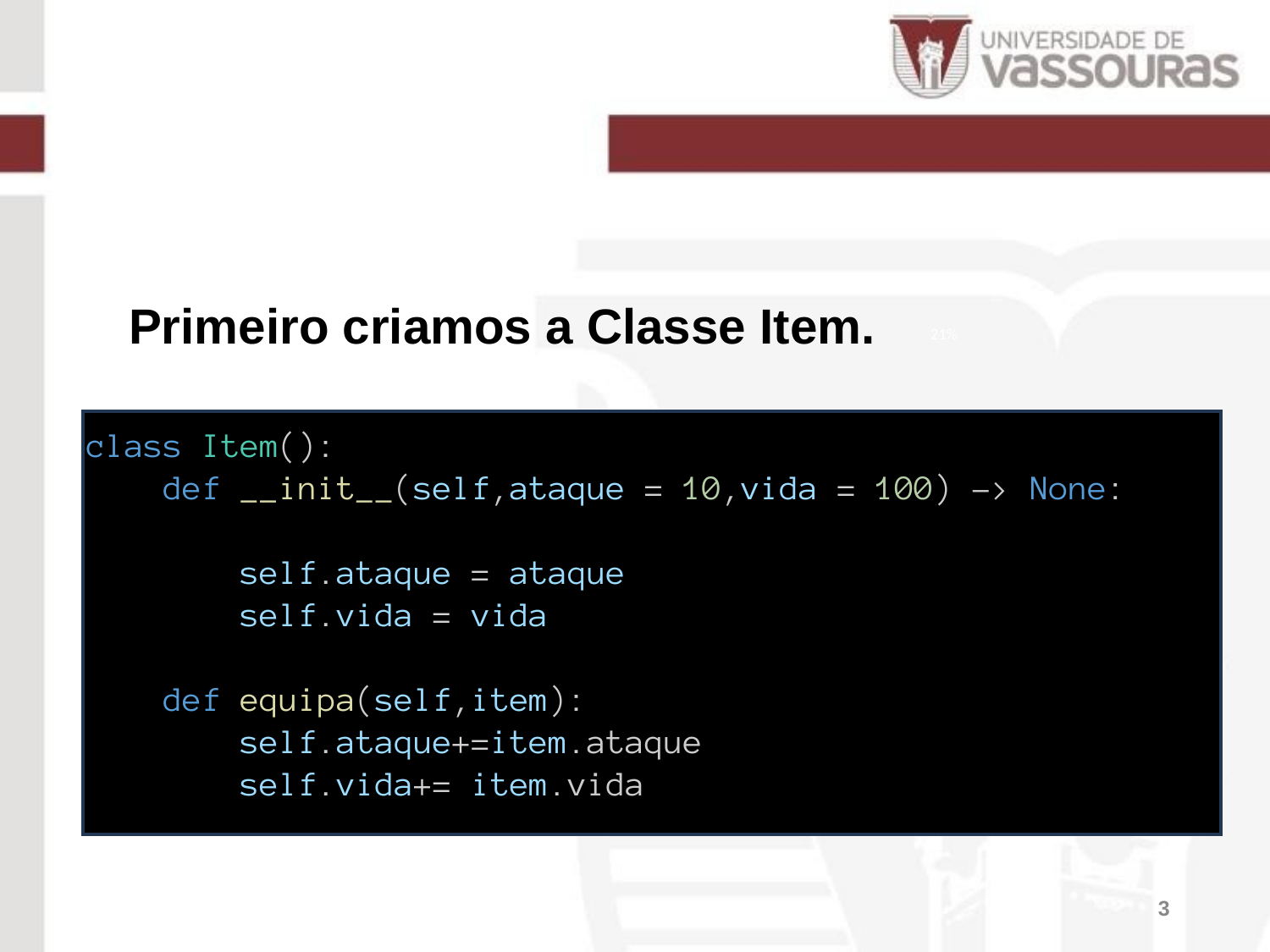

Primeiro criamos a Classe Item.
21%

class Item():
    def __init__(self,ataque = 10,vida = 100) -> None:
        self.ataque = ataque
        self.vida = vida
    def equipa(self,item):
        self.ataque+=item.ataque
        self.vida+= item.vida

3